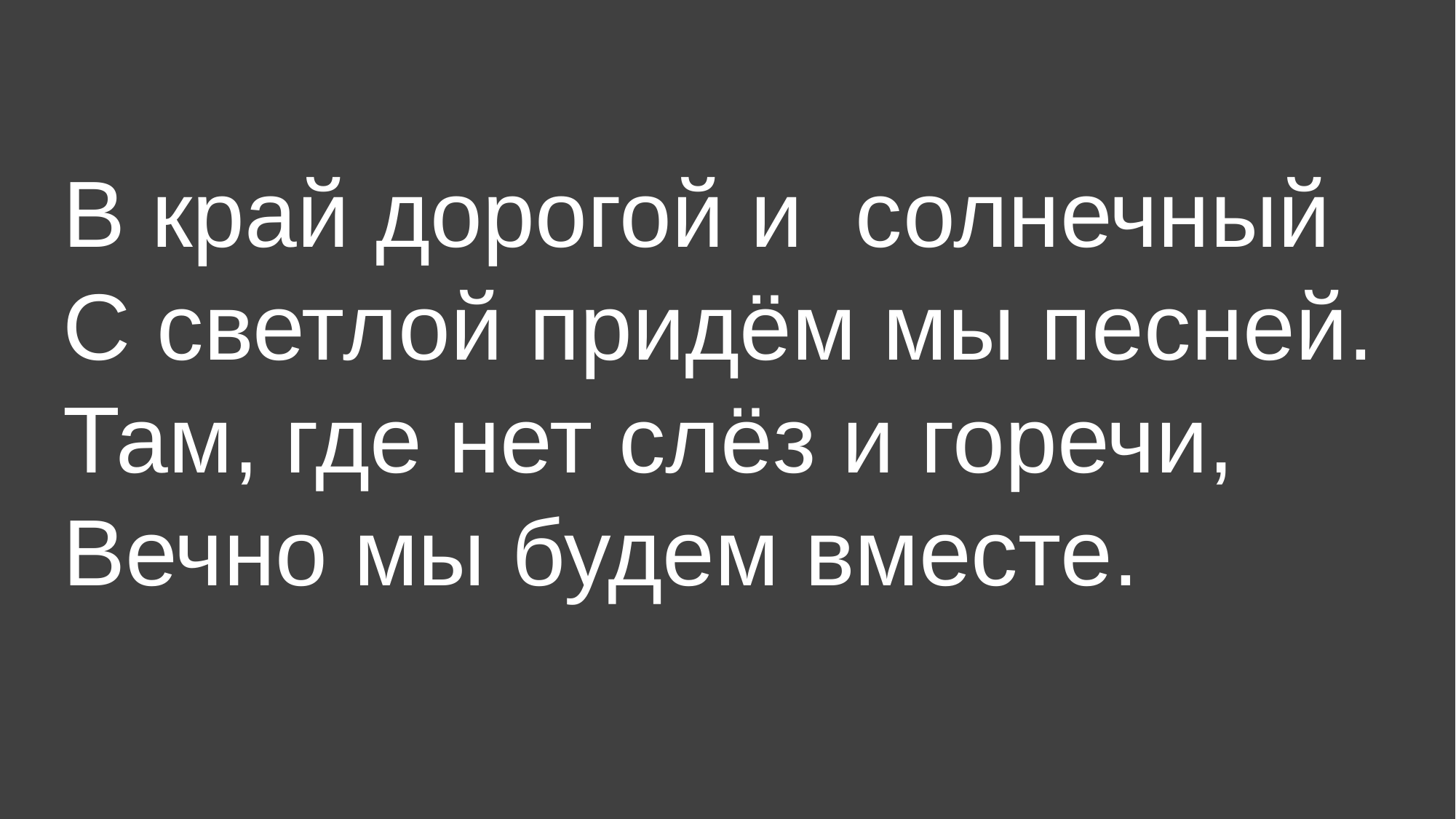

В край дорогой и  солнечный
C светлой придём мы песней.
Там, где нет слёз и горечи,
Вечно мы будем вместе.